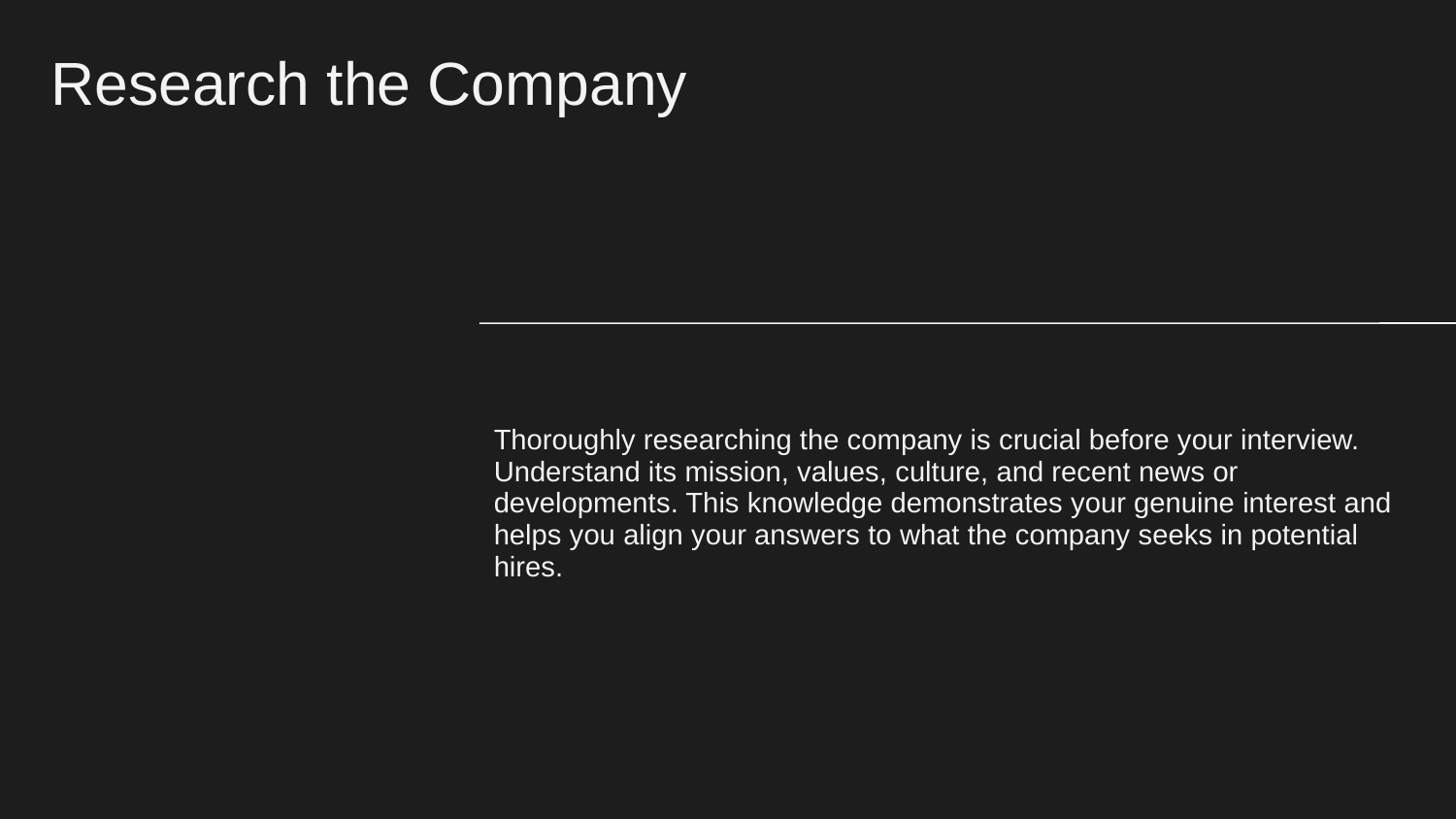

# Research the Company
Thoroughly researching the company is crucial before your interview. Understand its mission, values, culture, and recent news or developments. This knowledge demonstrates your genuine interest and helps you align your answers to what the company seeks in potential hires.